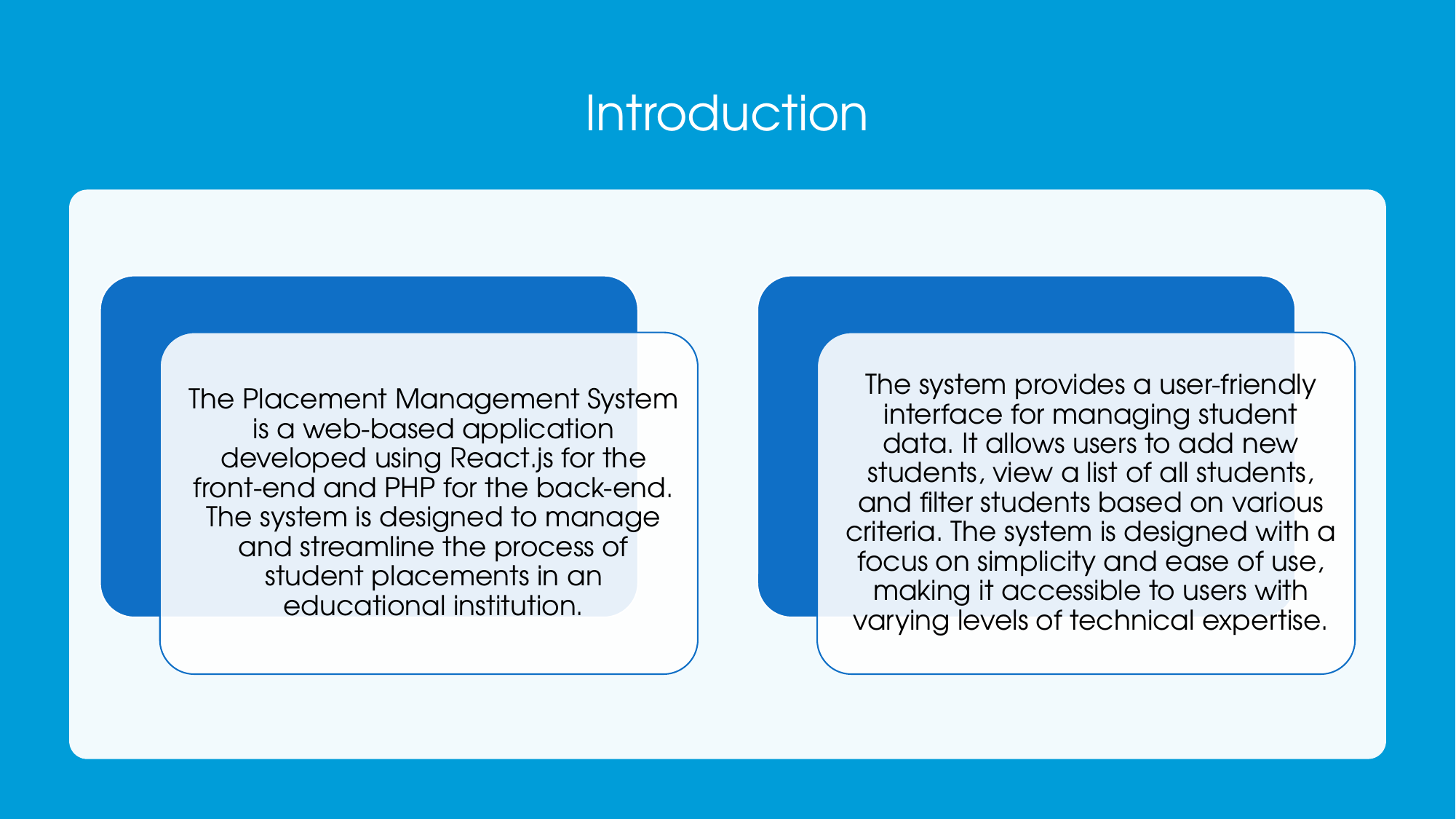

# Introduction

The Placement Management System is a web-based application developed using React.js for the front-end and PHP for the back-end. The system is designed to manage and streamline the process of student placements in an educational institution.
The system provides a user-friendly interface for managing student data. It allows users to add new students, view a list of all students, and filter students based on various criteria. The system is designed with a focus on simplicity and ease of use, making it accessible to users with varying levels of technical expertise.